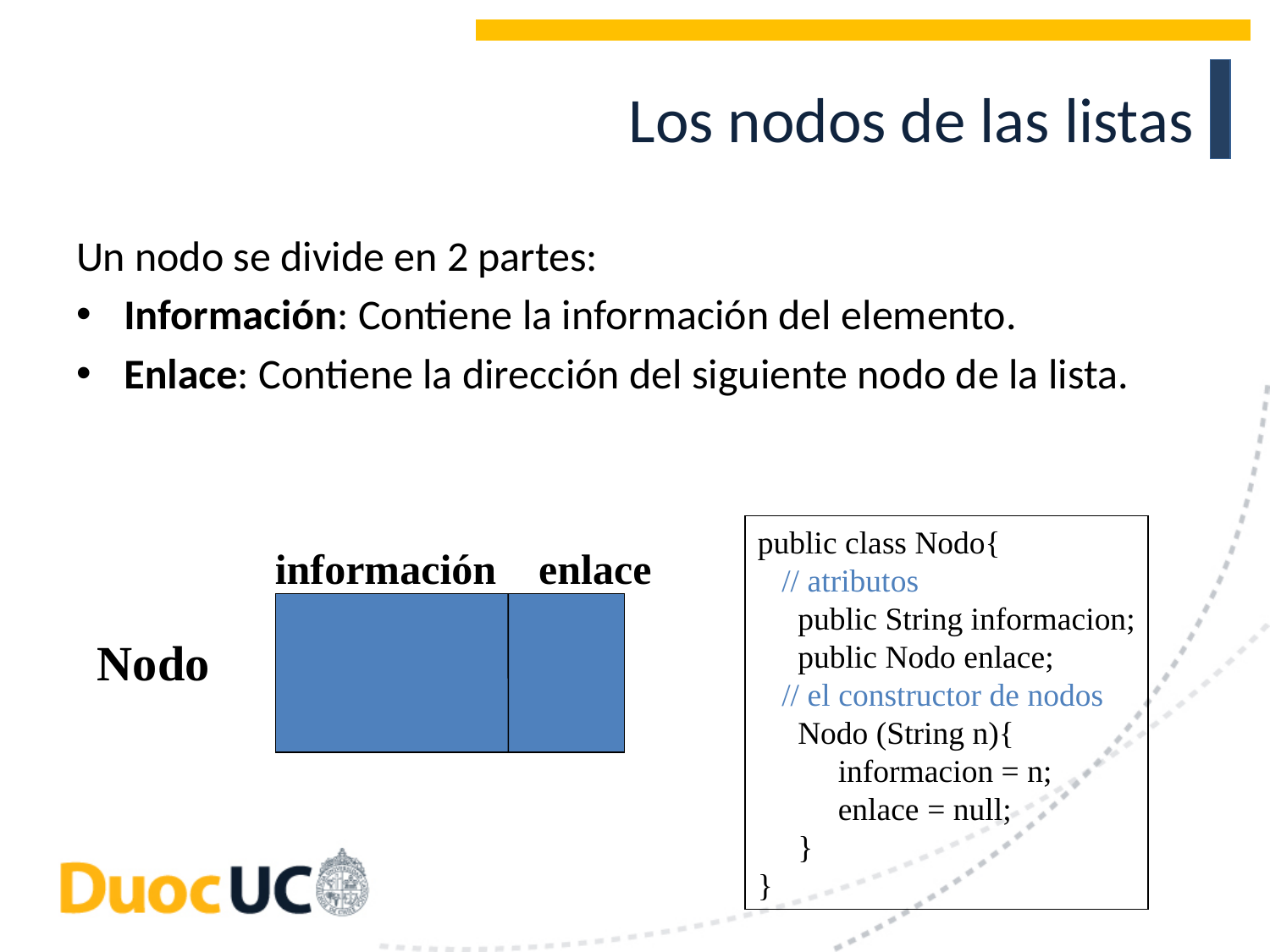

# Los nodos de las listas
Un nodo se divide en 2 partes:
Información: Contiene la información del elemento.
Enlace: Contiene la dirección del siguiente nodo de la lista.

public class Nodo{
   // atributos
     public String informacion;
     public Nodo enlace;
   // el constructor de nodos
     Nodo (String n){
          informacion = n;
          enlace = null;
     }
}
información    enlace

Nodo